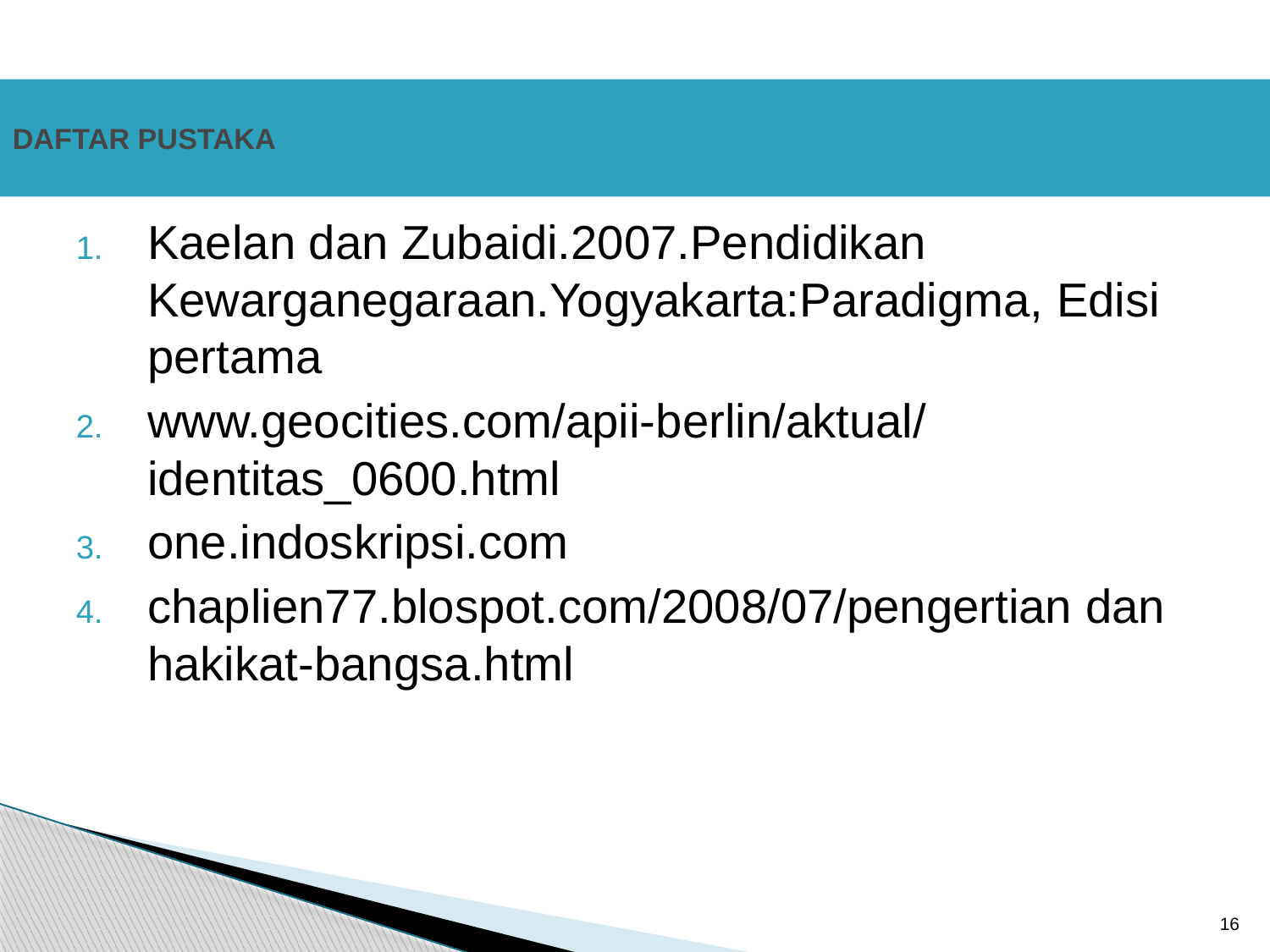

# DAFTAR PUSTAKA
Kaelan dan Zubaidi.2007.Pendidikan Kewarganegaraan.Yogyakarta:Paradigma, Edisi pertama
www.geocities.com/apii-berlin/aktual/identitas_0600.html
one.indoskripsi.com
chaplien77.blospot.com/2008/07/pengertian dan hakikat-bangsa.html
16